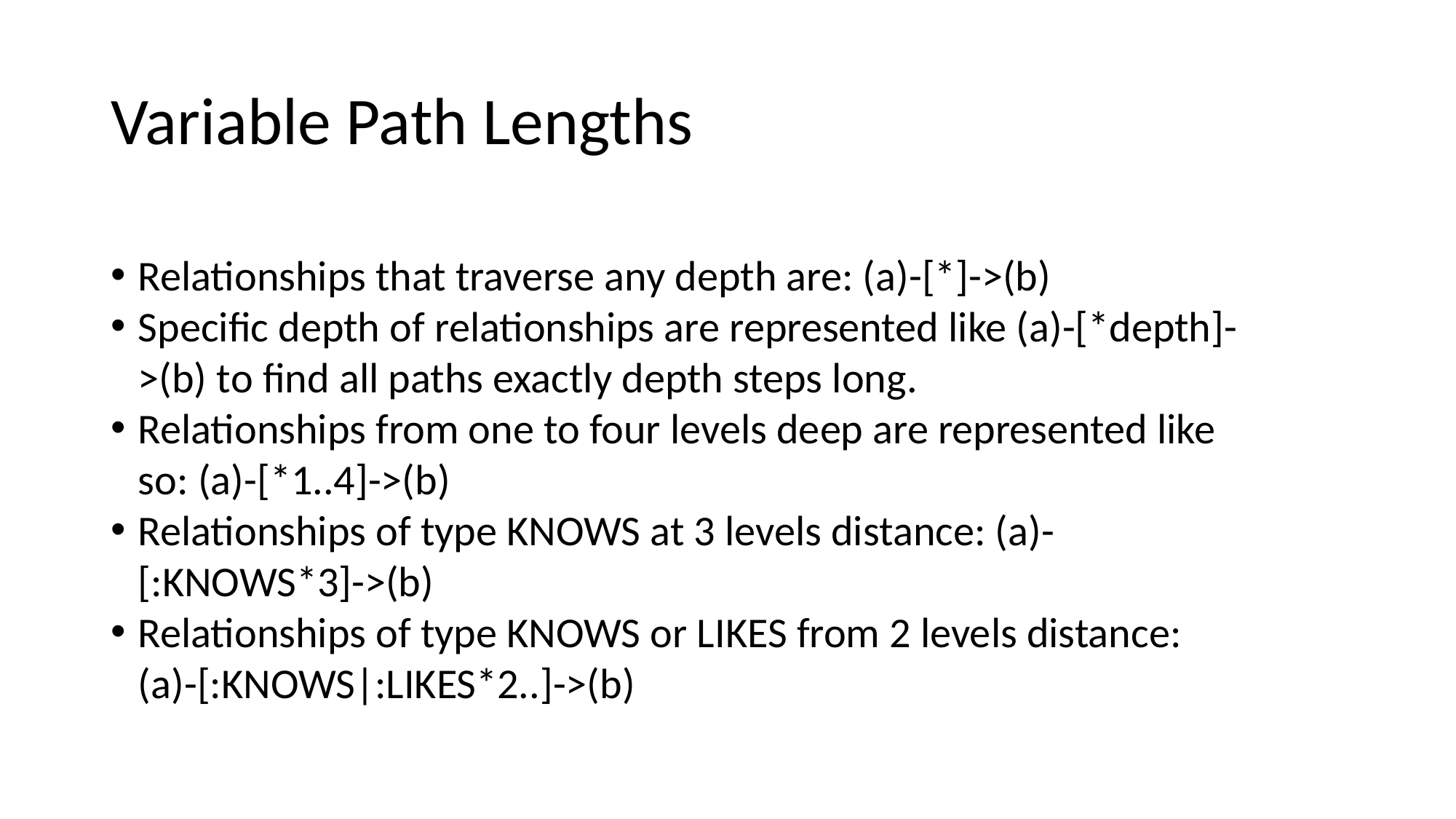

# Variable Path Lengths

Relationships that traverse any depth are: (a)-[*]->(b)
Specific depth of relationships are represented like (a)-[*depth]->(b) to find all paths exactly depth steps long.
Relationships from one to four levels deep are represented like so: (a)-[*1..4]->(b)
Relationships of type KNOWS at 3 levels distance: (a)-[:KNOWS*3]->(b)
Relationships of type KNOWS or LIKES from 2 levels distance: (a)-[:KNOWS|:LIKES*2..]->(b)